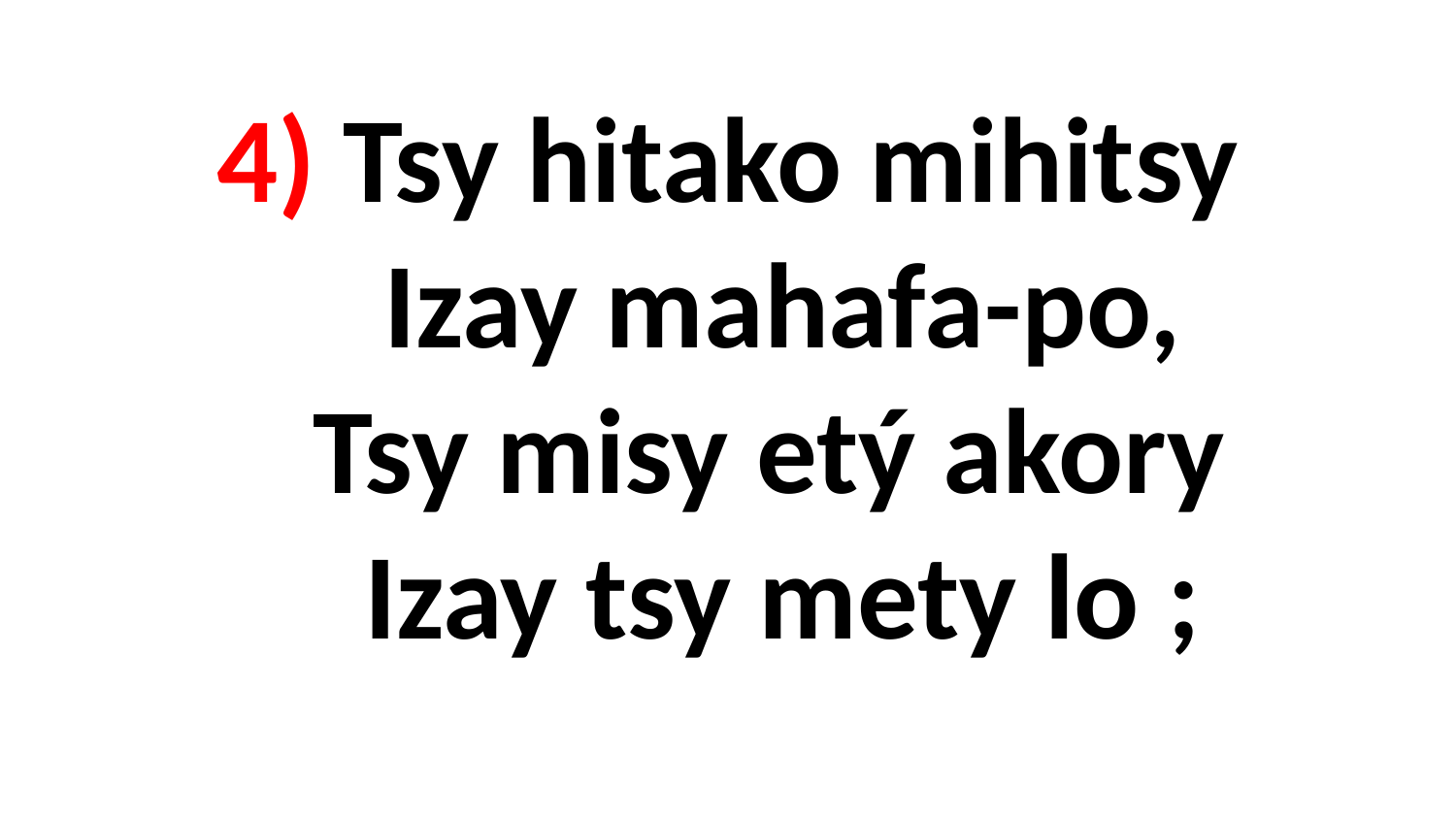

# 4) Tsy hitako mihitsy Izay mahafa-po, Tsy misy etý akory Izay tsy mety lo ;